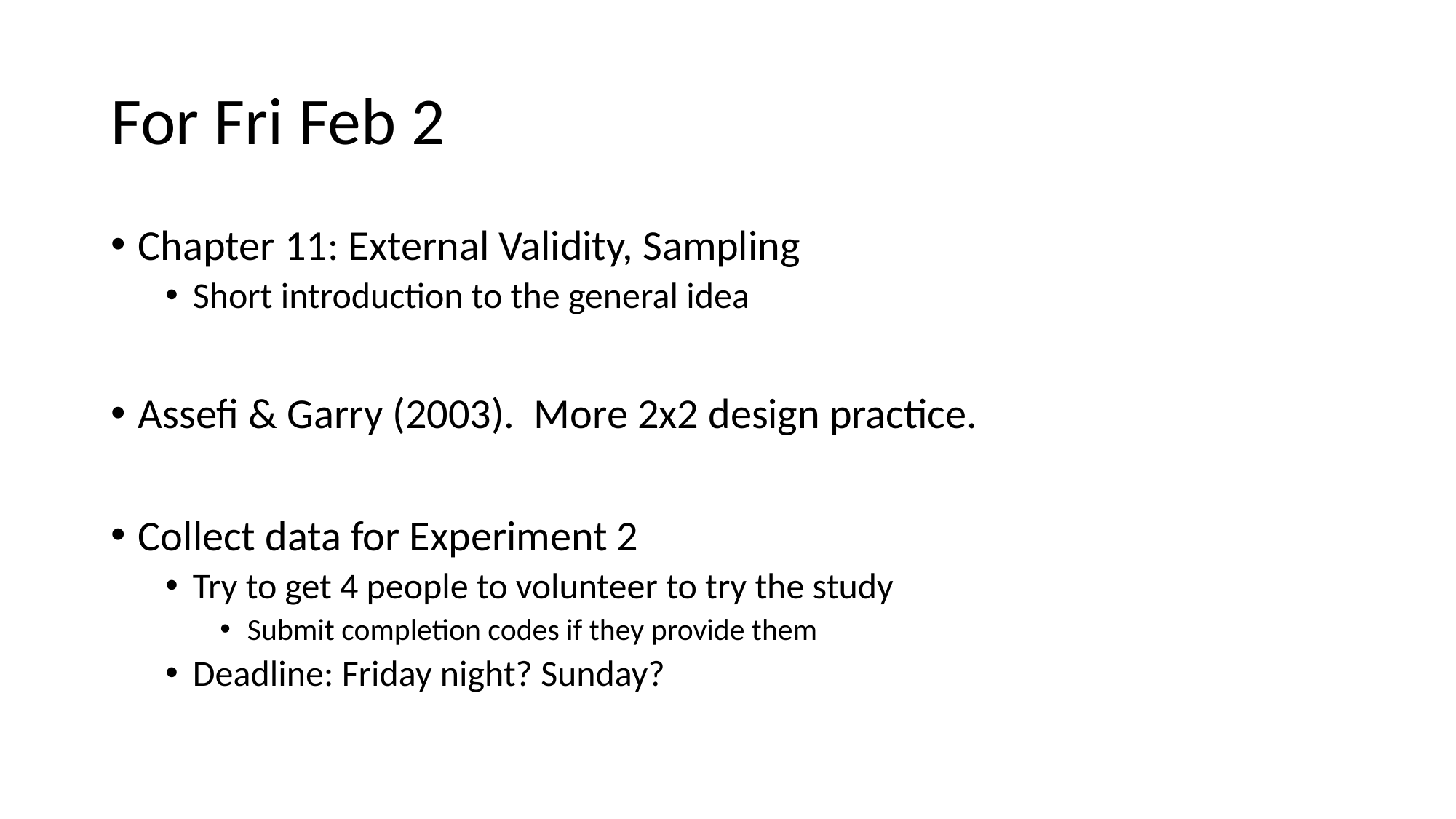

# For Fri Feb 2
Chapter 11: External Validity, Sampling
Short introduction to the general idea

Assefi & Garry (2003).  More 2x2 design practice.

Collect data for Experiment 2
Try to get 4 people to volunteer to try the study
Submit completion codes if they provide them
Deadline: Friday night? Sunday?